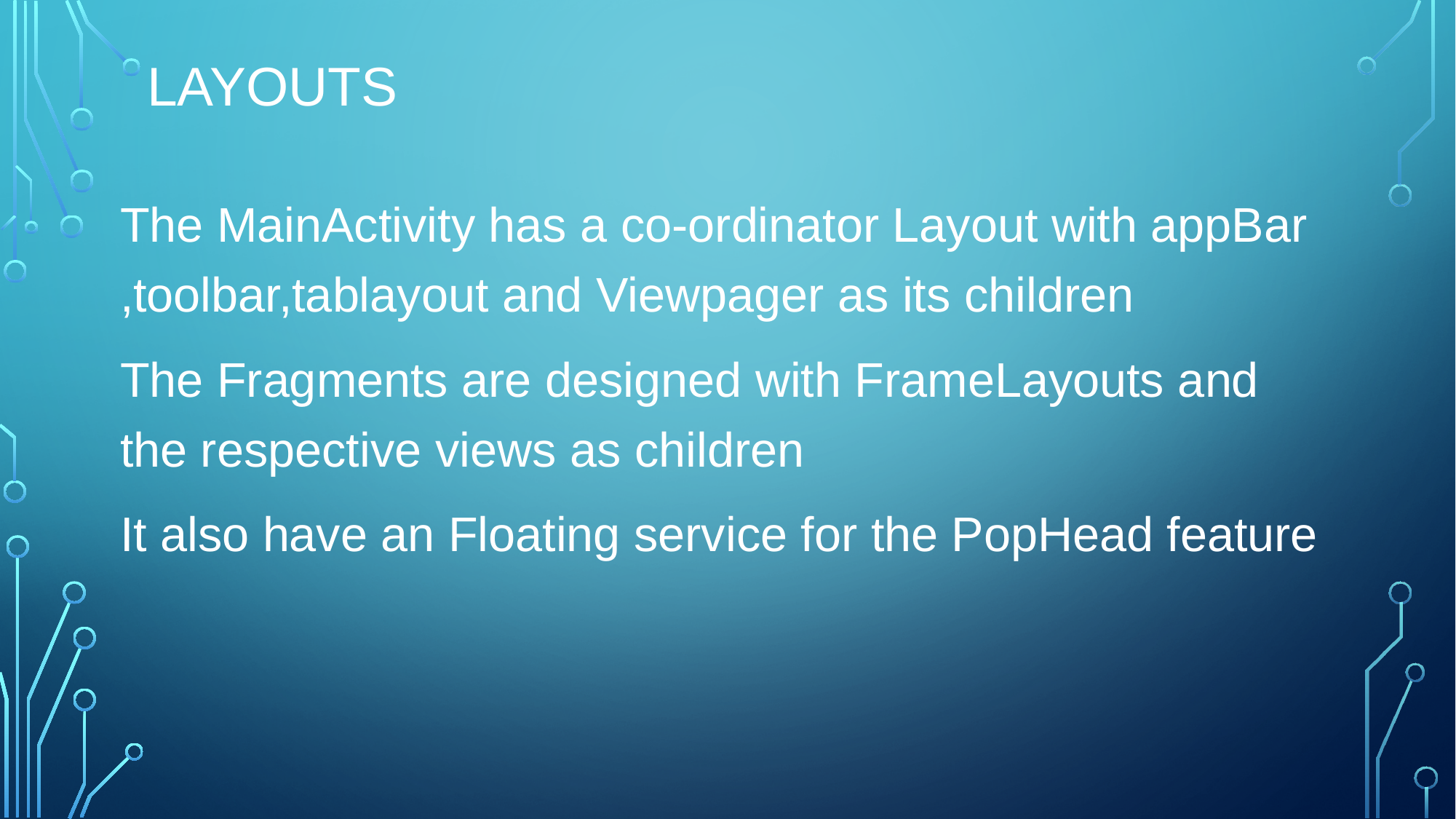

# Layouts
The MainActivity has a co-ordinator Layout with appBar ,toolbar,tablayout and Viewpager as its children
The Fragments are designed with FrameLayouts and the respective views as children
It also have an Floating service for the PopHead feature